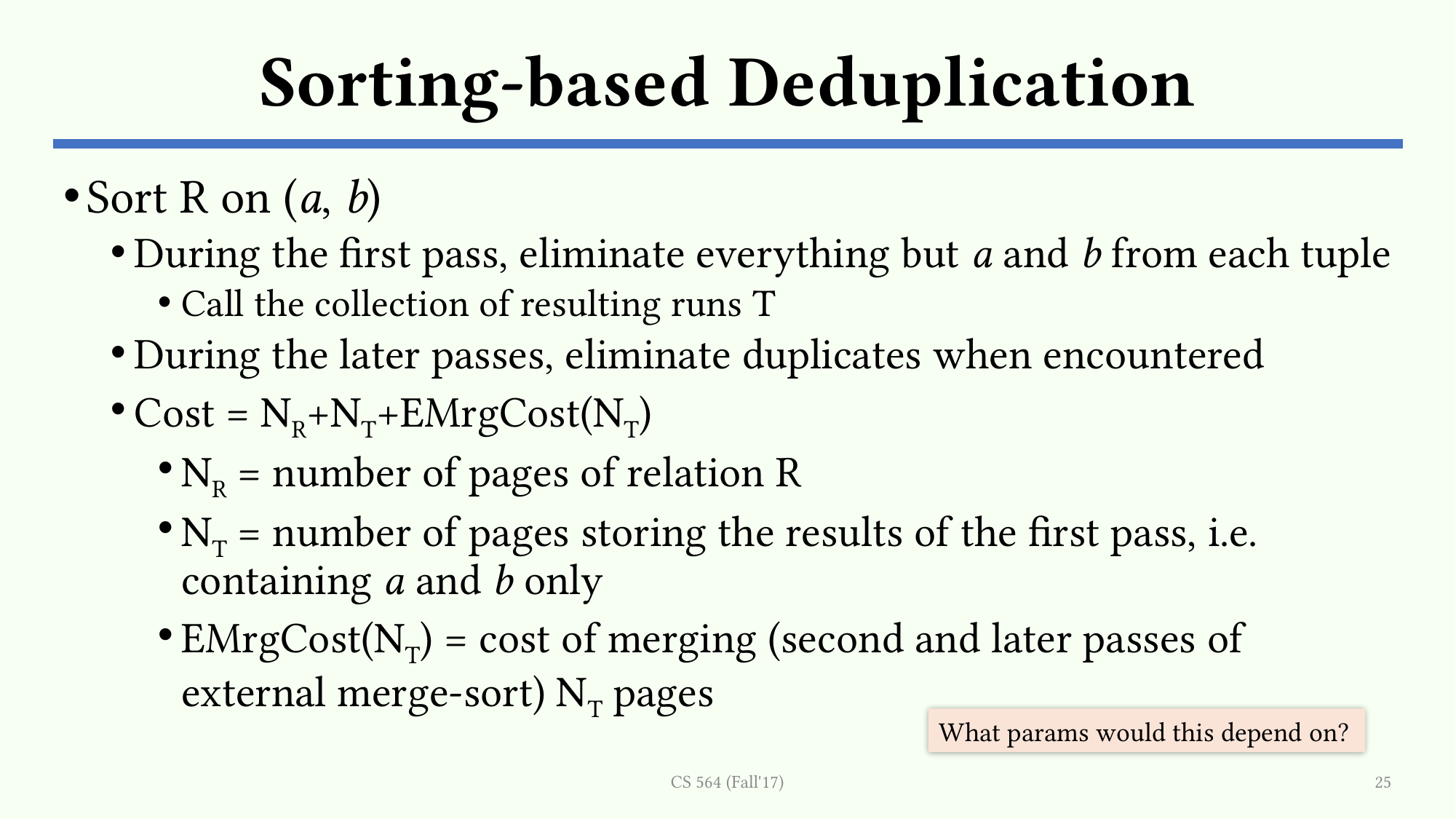

# Sorting-based Deduplication
Sort R on (a, b)
During the first pass, eliminate everything but a and b from each tuple
Call the collection of resulting runs T
During the later passes, eliminate duplicates when encountered
Cost = NR+NT+EMrgCost(NT)
NR = number of pages of relation R
NT = number of pages storing the results of the first pass, i.e. containing a and b only
EMrgCost(NT) = cost of merging (second and later passes of external merge-sort) NT pages
What params would this depend on?
CS 564 (Fall'17)
25